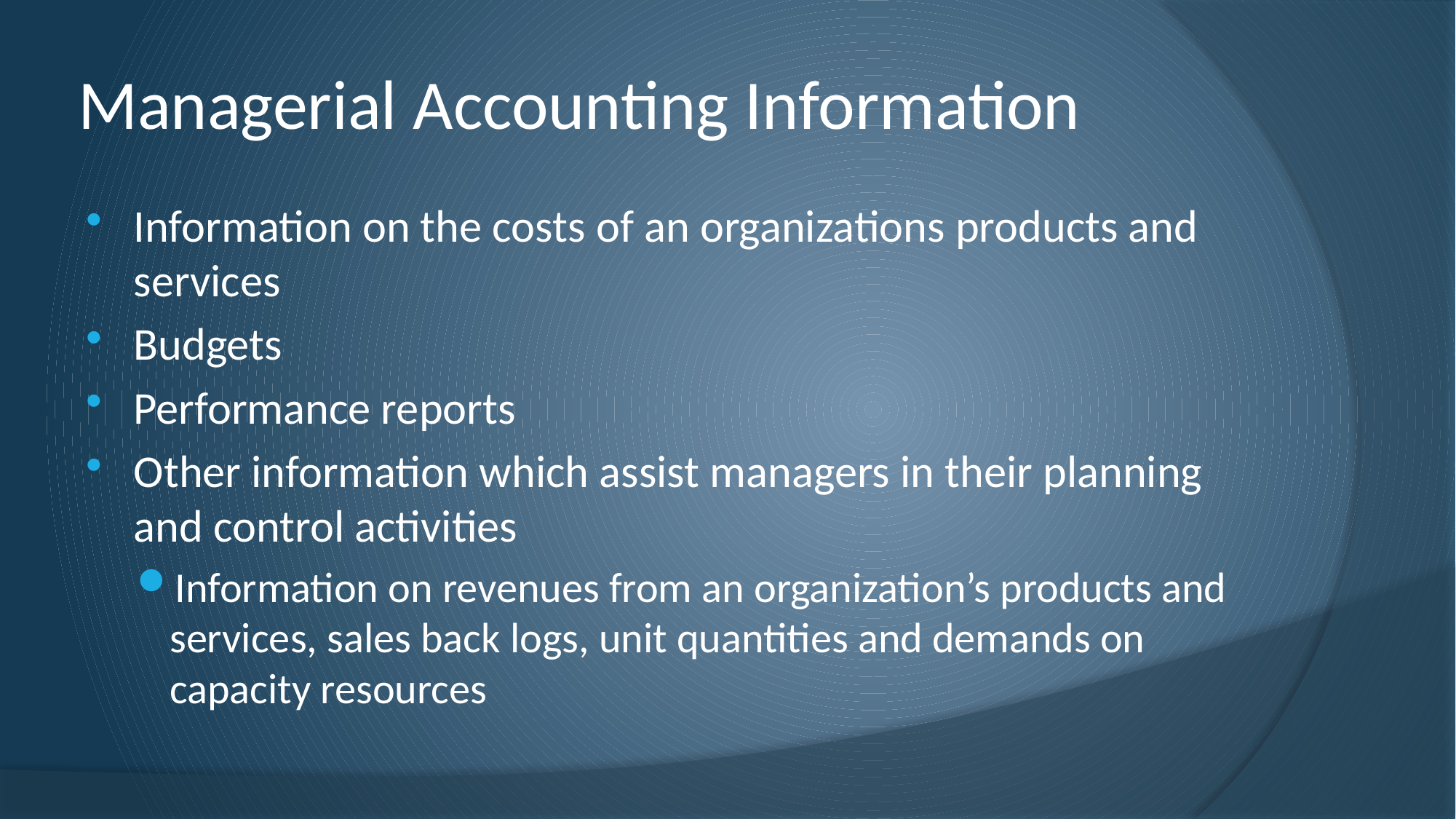

# Managerial Accounting Information
Information on the costs of an organizations products and services
Budgets
Performance reports
Other information which assist managers in their planning and control activities
Information on revenues from an organization’s products and services, sales back logs, unit quantities and demands on capacity resources